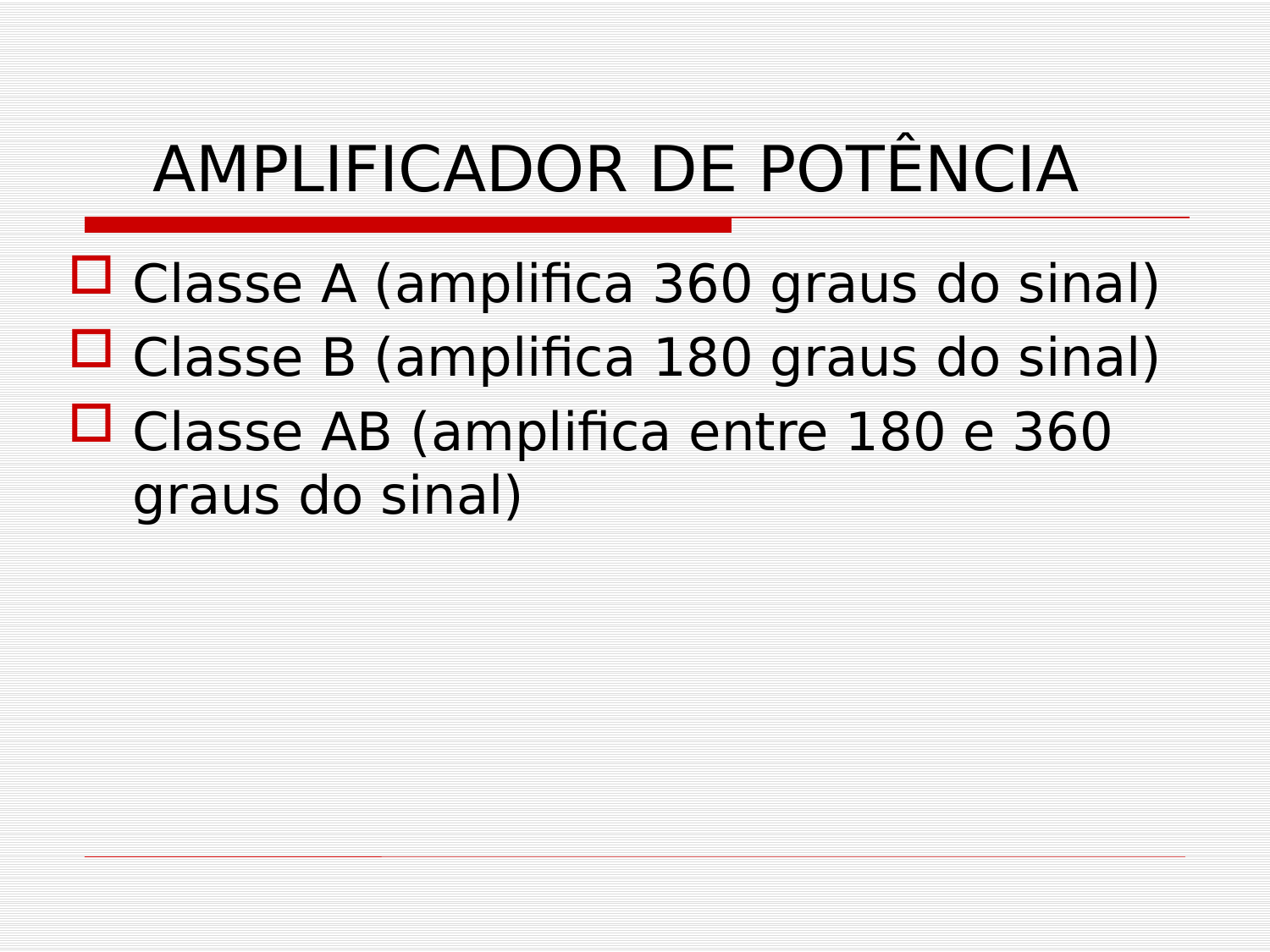

# AMPLIFICADOR DE POTÊNCIA
Classe A (amplifica 360 graus do sinal)
Classe B (amplifica 180 graus do sinal)
Classe AB (amplifica entre 180 e 360 graus do sinal)